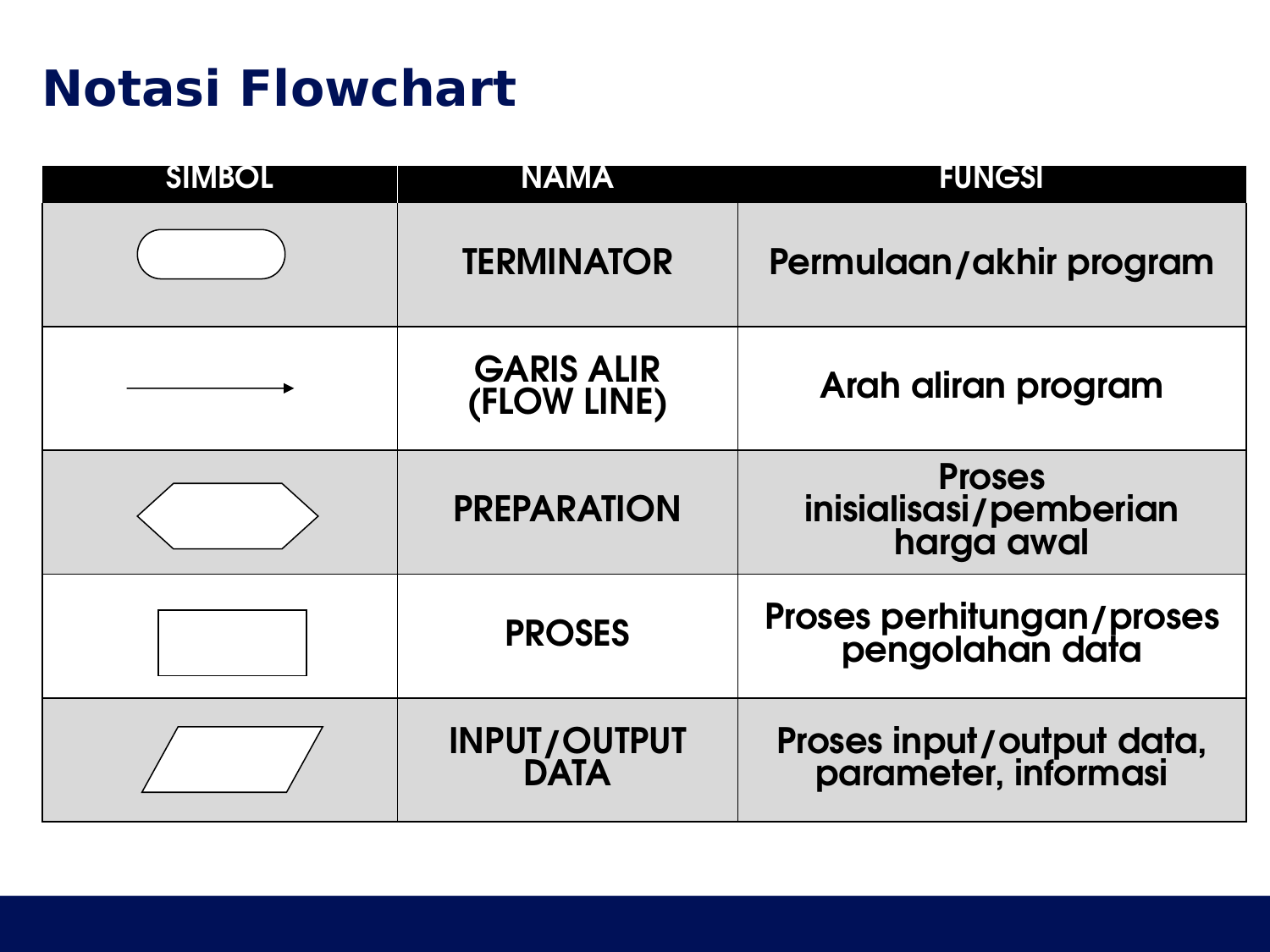

# Notasi Flowchart
| SIMBOL | NAMA | FUNGSI |
| --- | --- | --- |
|  | TERMINATOR | Permulaan/akhir program |
|  | GARIS ALIR (FLOW LINE) | Arah aliran program |
|  | PREPARATION | Proses inisialisasi/pemberian harga awal |
|  | PROSES | Proses perhitungan/proses pengolahan data |
|  | INPUT/OUTPUT DATA | Proses input/output data, parameter, informasi |